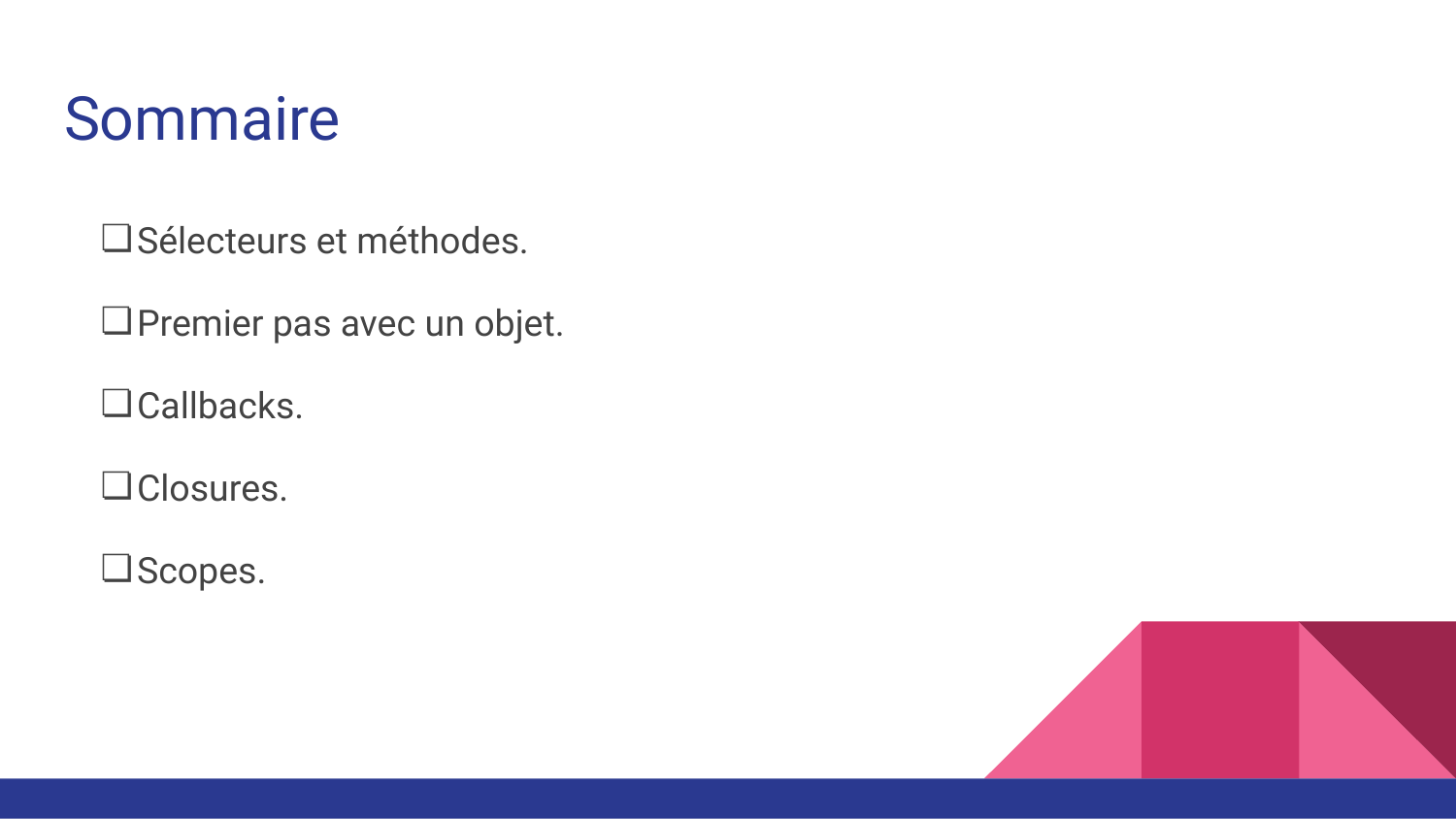

# Sommaire
Sélecteurs et méthodes.
Premier pas avec un objet.
Callbacks.
Closures.
Scopes.